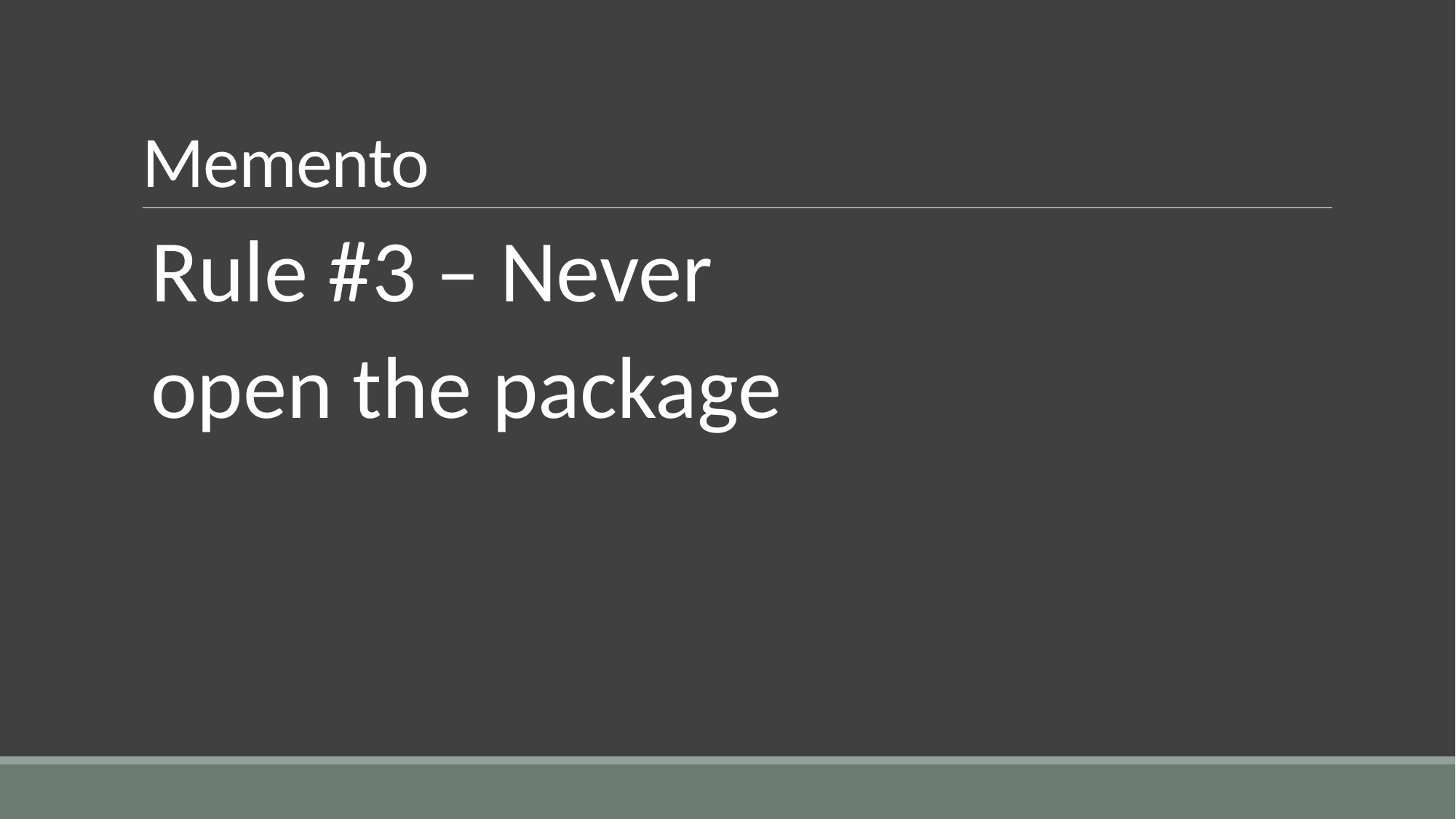

# Memento
Rule #3 – Never
open the package